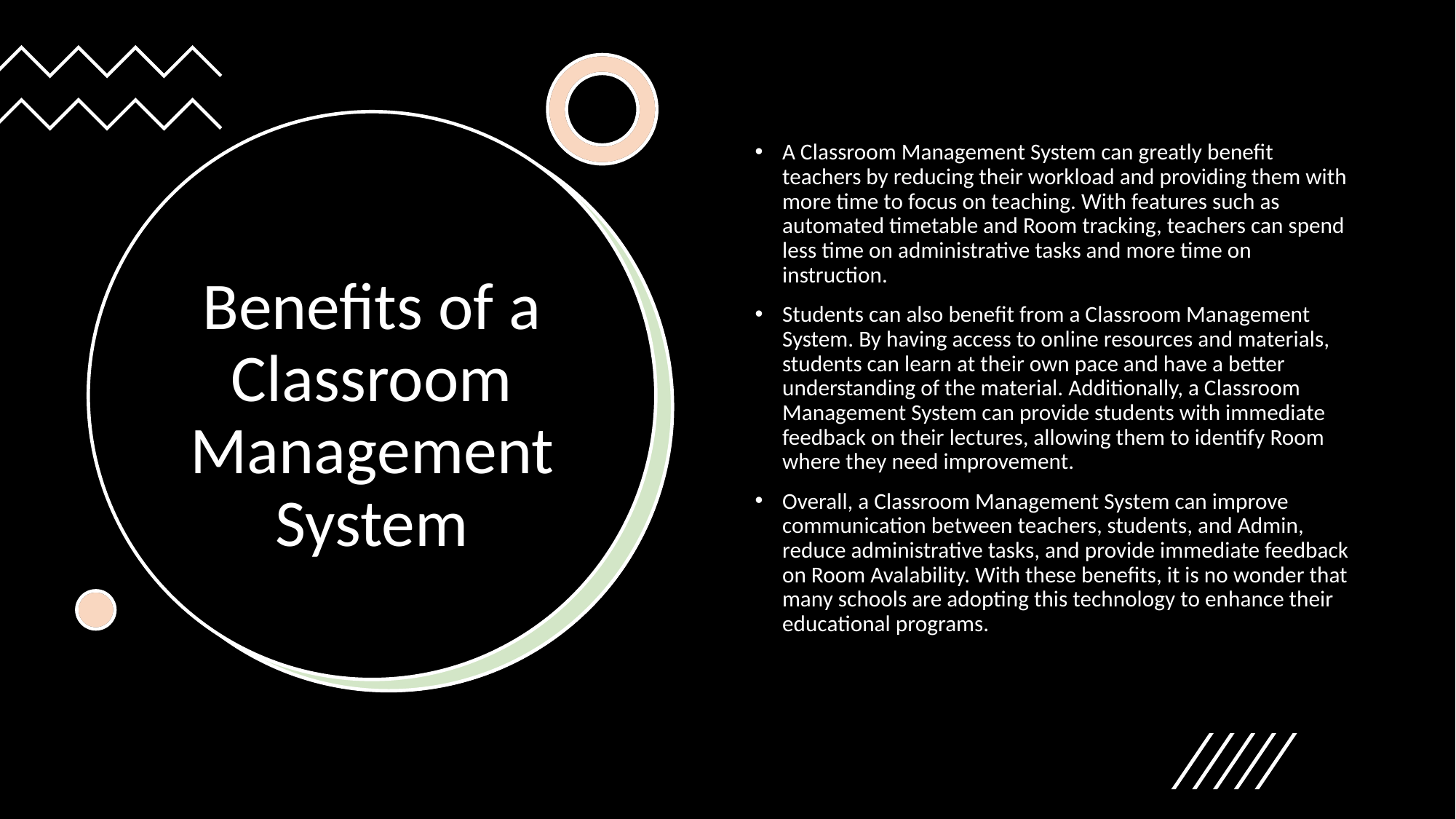

A Classroom Management System can greatly benefit teachers by reducing their workload and providing them with more time to focus on teaching. With features such as automated timetable and Room tracking, teachers can spend less time on administrative tasks and more time on instruction.
Students can also benefit from a Classroom Management System. By having access to online resources and materials, students can learn at their own pace and have a better understanding of the material. Additionally, a Classroom Management System can provide students with immediate feedback on their lectures, allowing them to identify Room where they need improvement.
Overall, a Classroom Management System can improve communication between teachers, students, and Admin, reduce administrative tasks, and provide immediate feedback on Room Avalability. With these benefits, it is no wonder that many schools are adopting this technology to enhance their educational programs.
# Benefits of a Classroom Management System